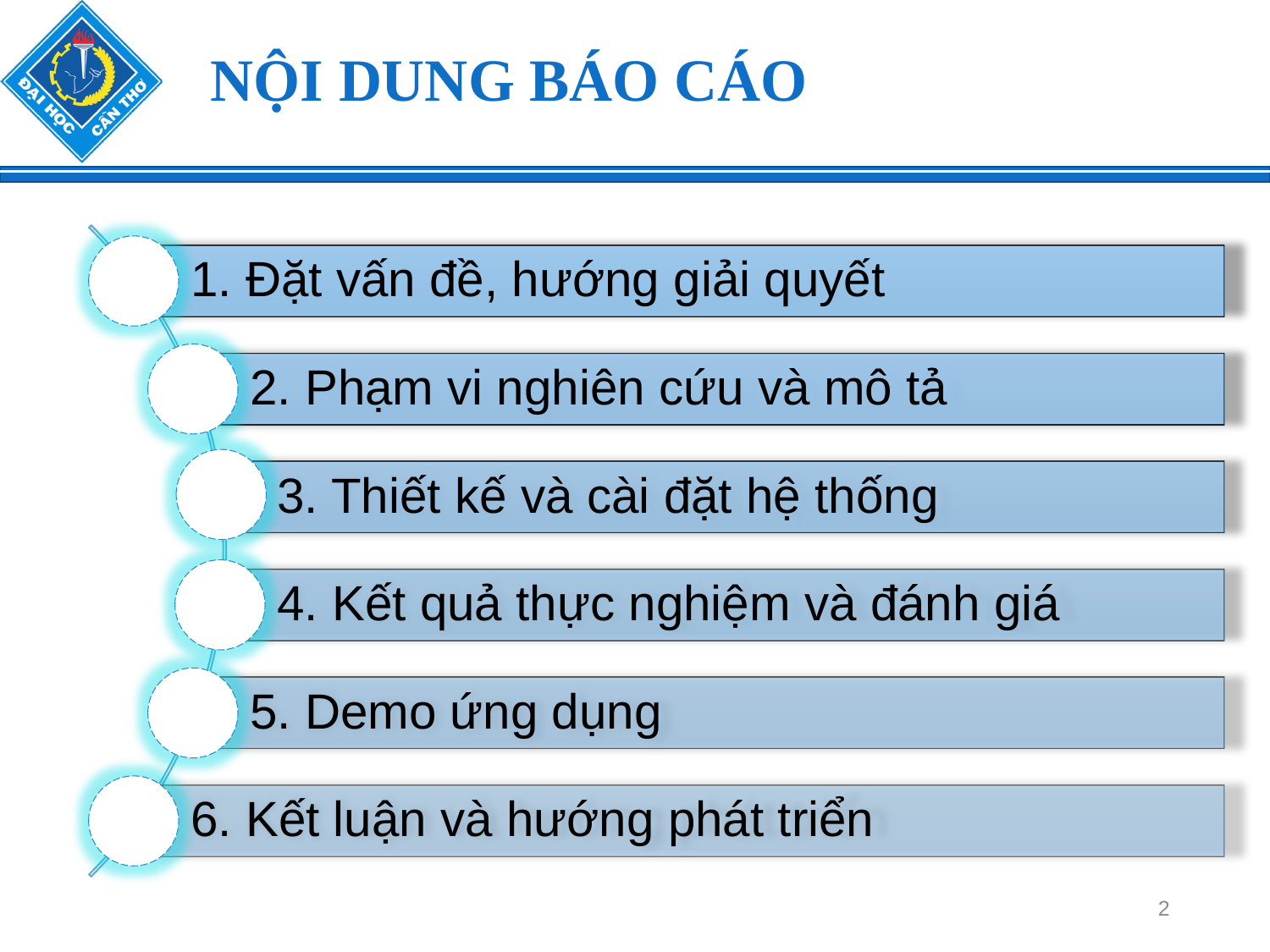

NỘI DUNG BÁO CÁO
1. Đặt vấn đề, hướng giải quyết
2. Phạm vi nghiên cứu và mô tả
3. Thiết kế và cài đặt hệ thống
4. Kết quả thực nghiệm và đánh giá
5. Demo ứng dụng
6. Kết luận và hướng phát triển
2